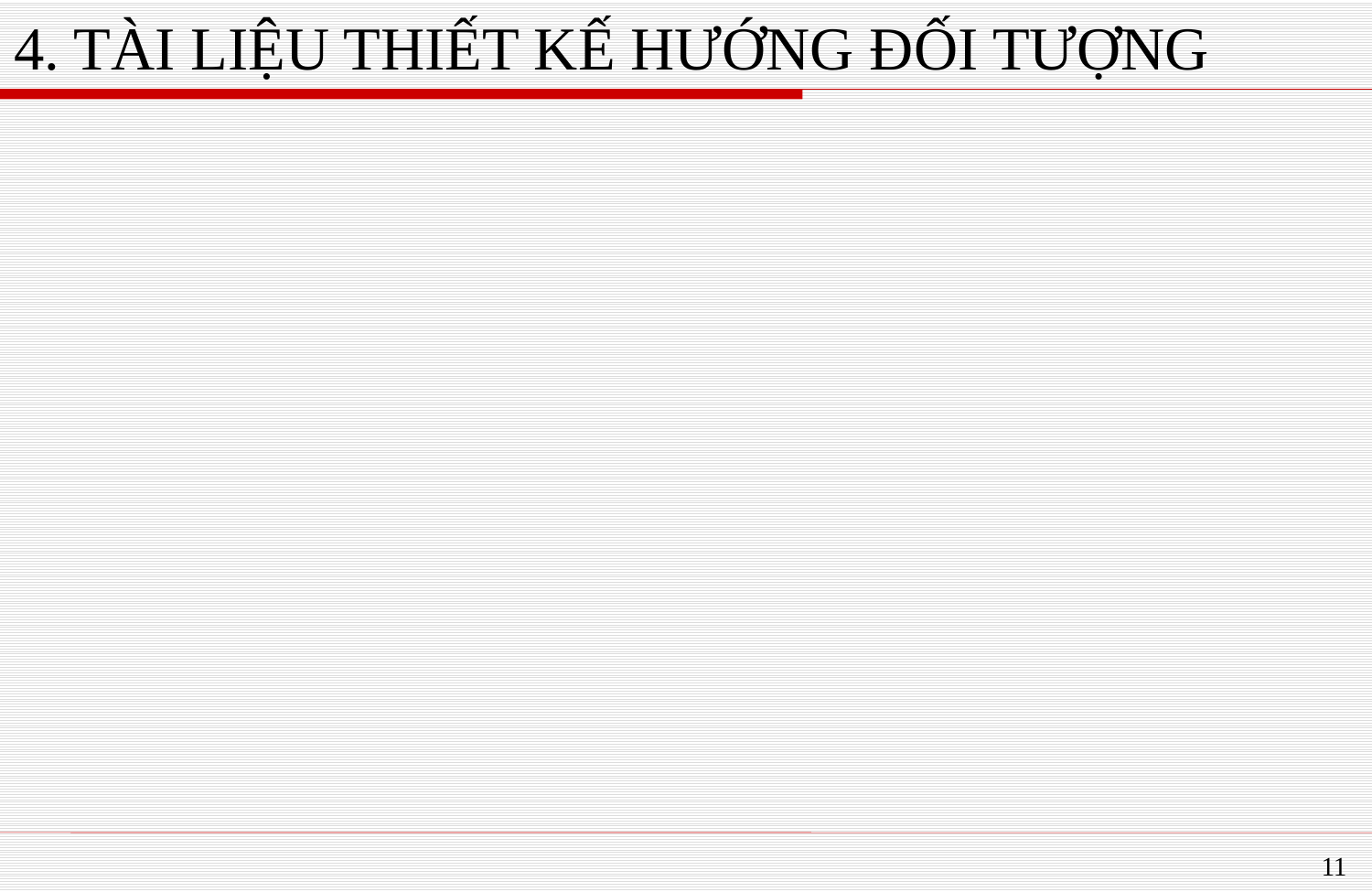

# 4. TÀI LIỆU THIẾT KẾ HƯỚNG ĐỐI TƯỢNG

11